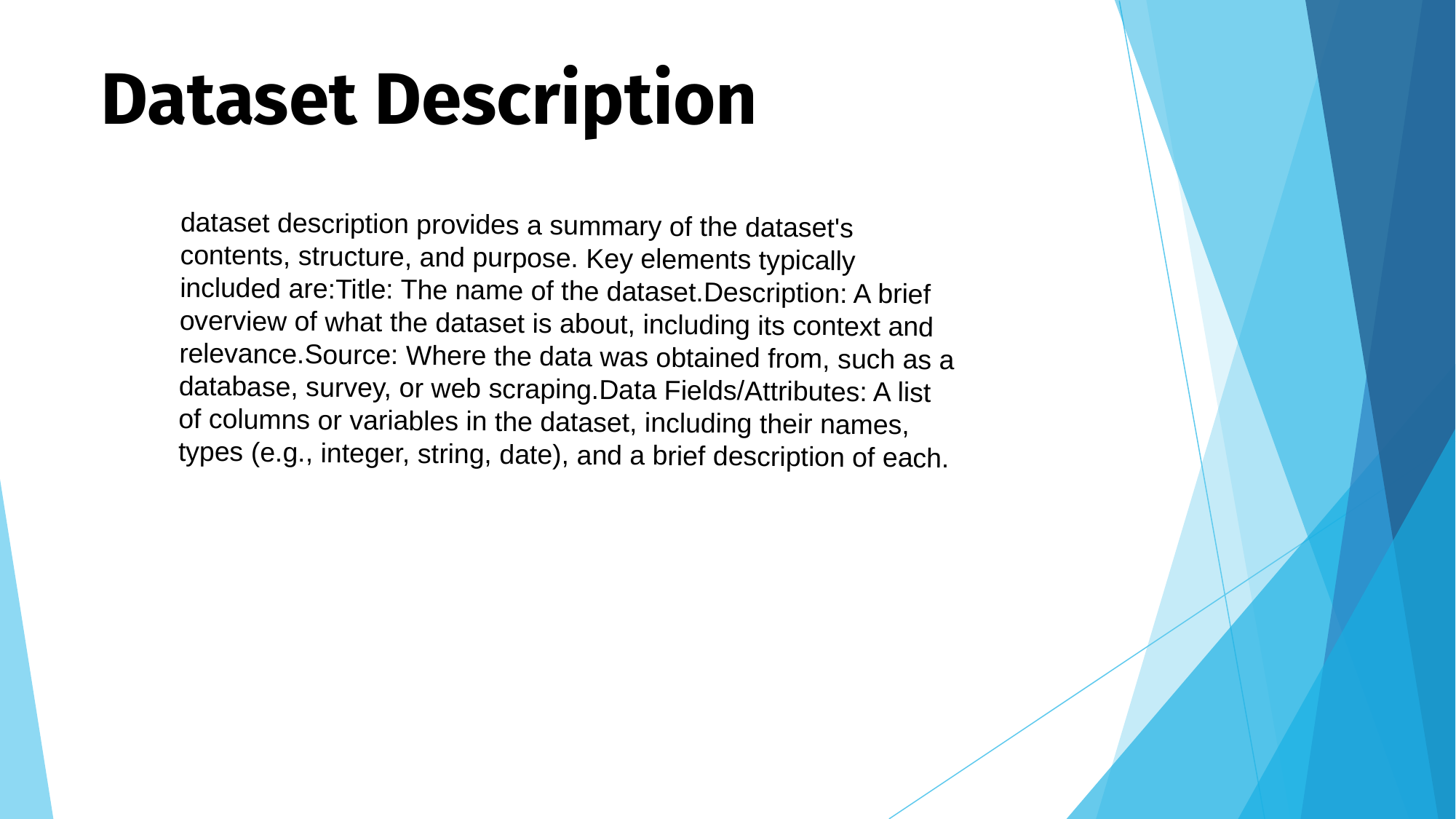

# Dataset Description
dataset description provides a summary of the dataset's contents, structure, and purpose. Key elements typically included are:Title: The name of the dataset.Description: A brief overview of what the dataset is about, including its context and relevance.Source: Where the data was obtained from, such as a database, survey, or web scraping.Data Fields/Attributes: A list of columns or variables in the dataset, including their names, types (e.g., integer, string, date), and a brief description of each.